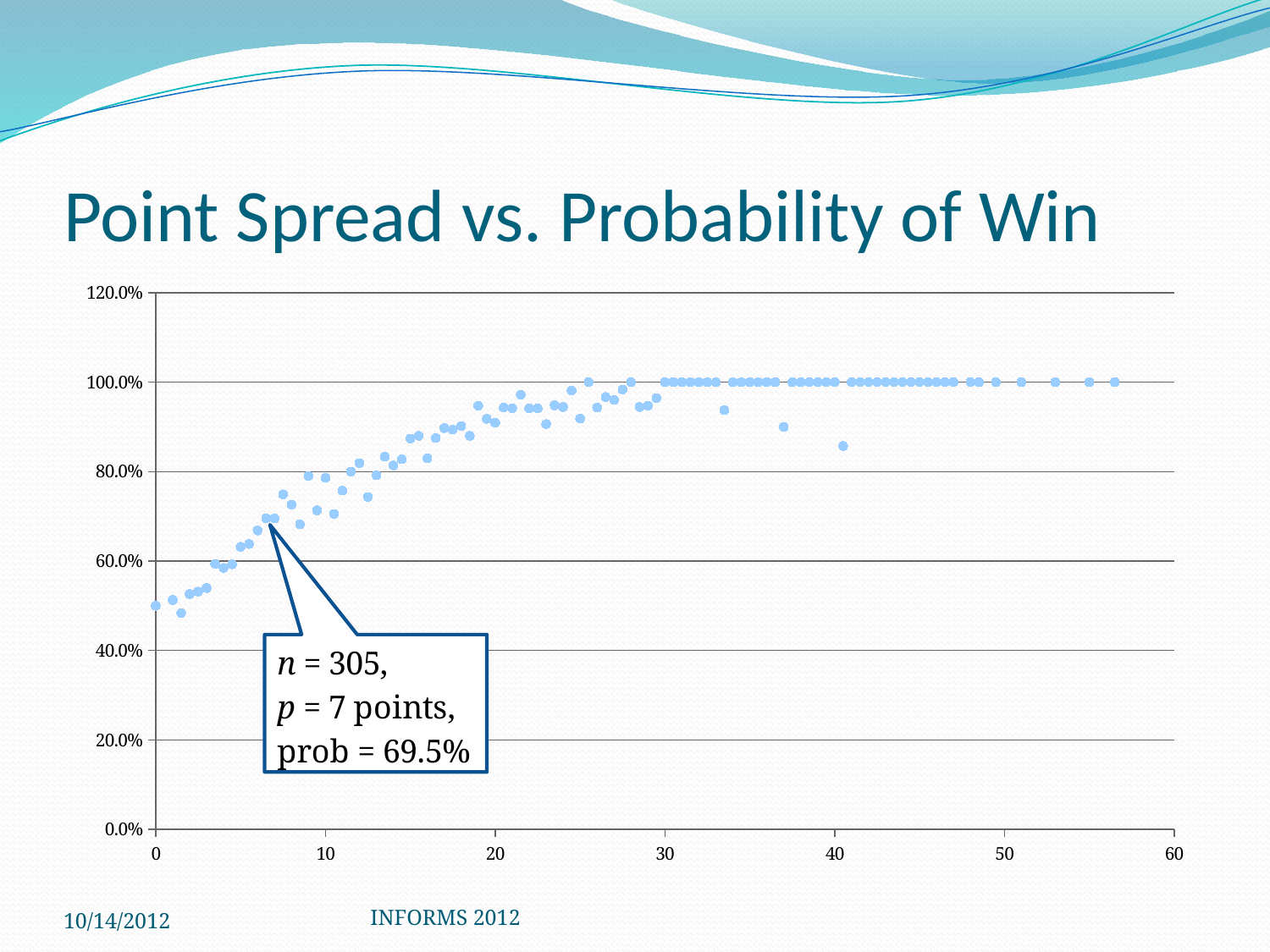

# Point Spread vs. Probability of Win

### Chart

| Category | Percent - half |
|---|---|
10/14/2012
INFORMS 2012